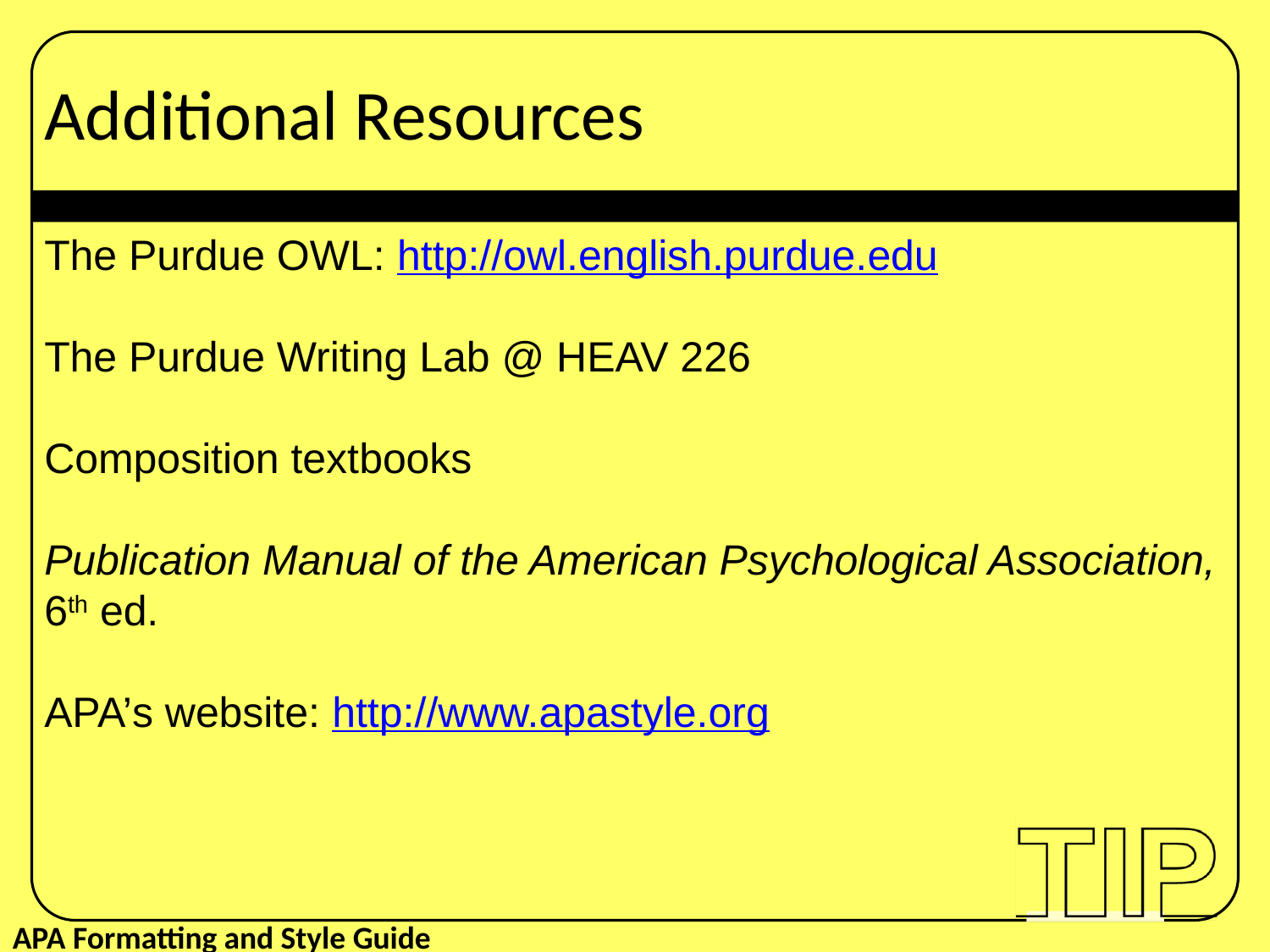

Additional Resources

The Purdue OWL: http://owl.english.purdue.edu
The Purdue Writing Lab @ HEAV 226
Composition textbooks
Publication Manual of the American Psychological Association, 6th ed.
APA’s website: http://www.apastyle.org

APA Formatting and Style Guide